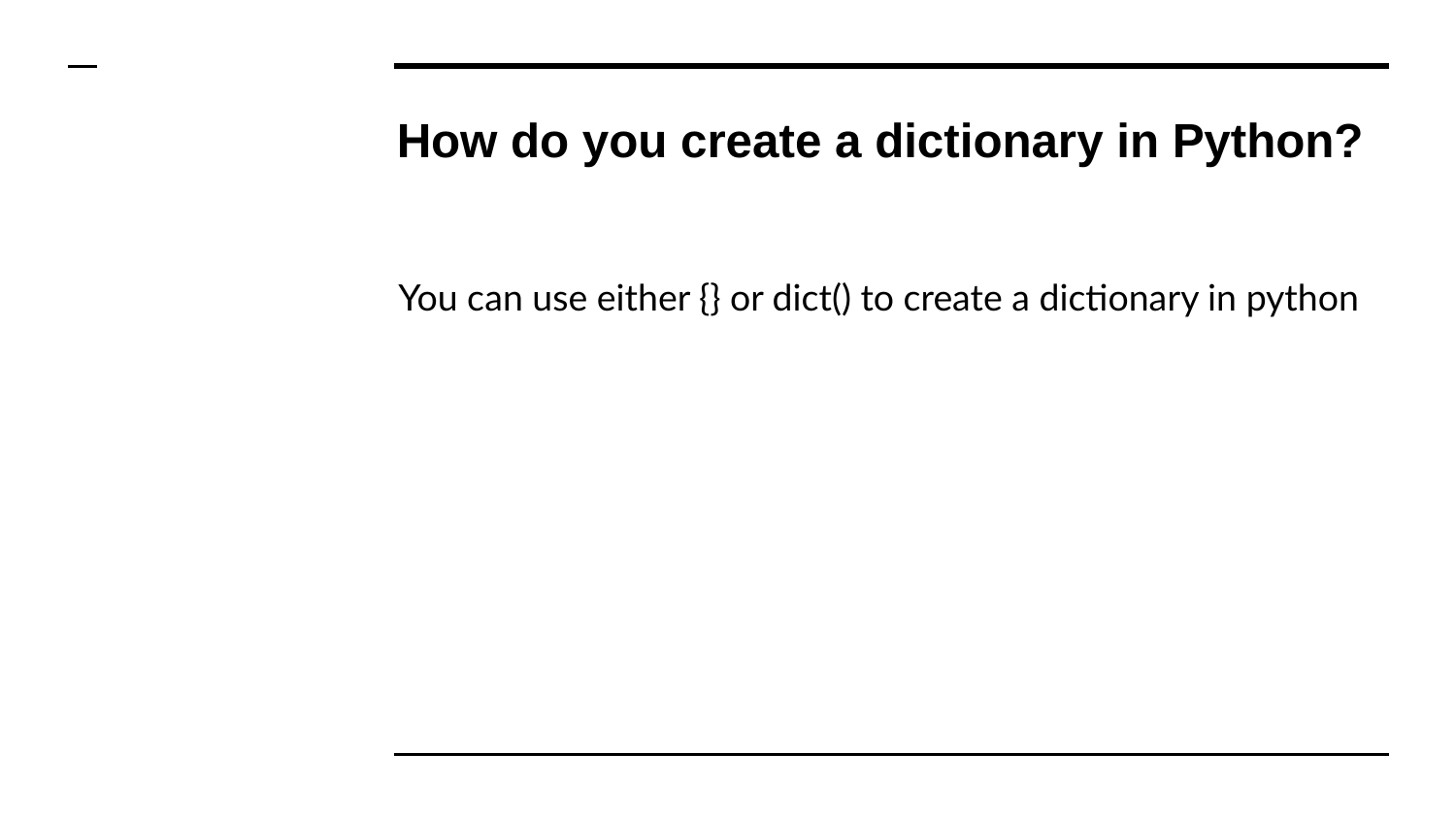

# How do you create a dictionary in Python?

You can use either {} or dict() to create a dictionary in python